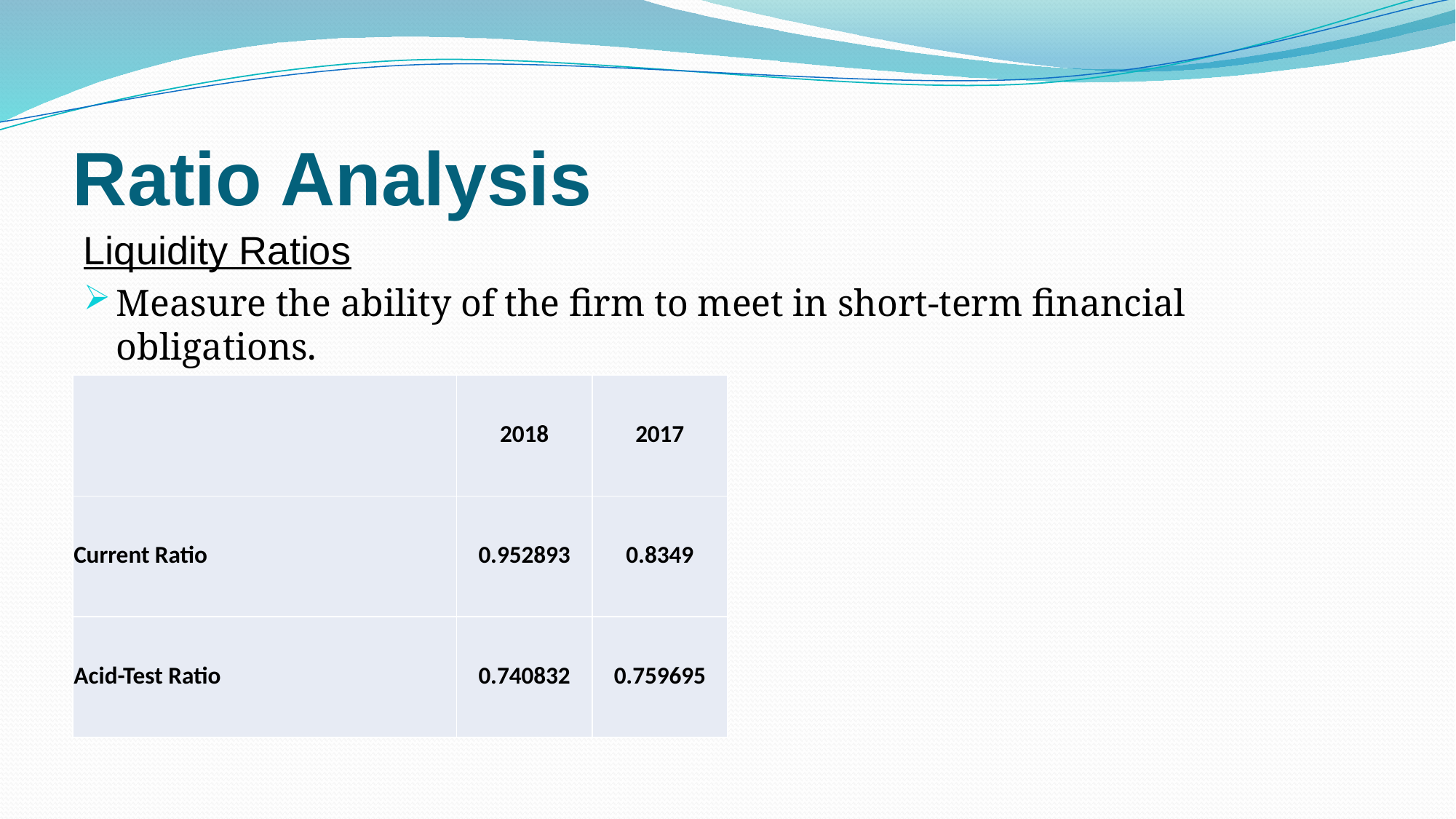

# Ratio Analysis
Liquidity Ratios
Measure the ability of the firm to meet in short-term financial obligations.

|  | 2018 | 2017 |
| --- | --- | --- |
| Current Ratio | 0.952893 | 0.8349 |
| Acid-Test Ratio | 0.740832 | 0.759695 |